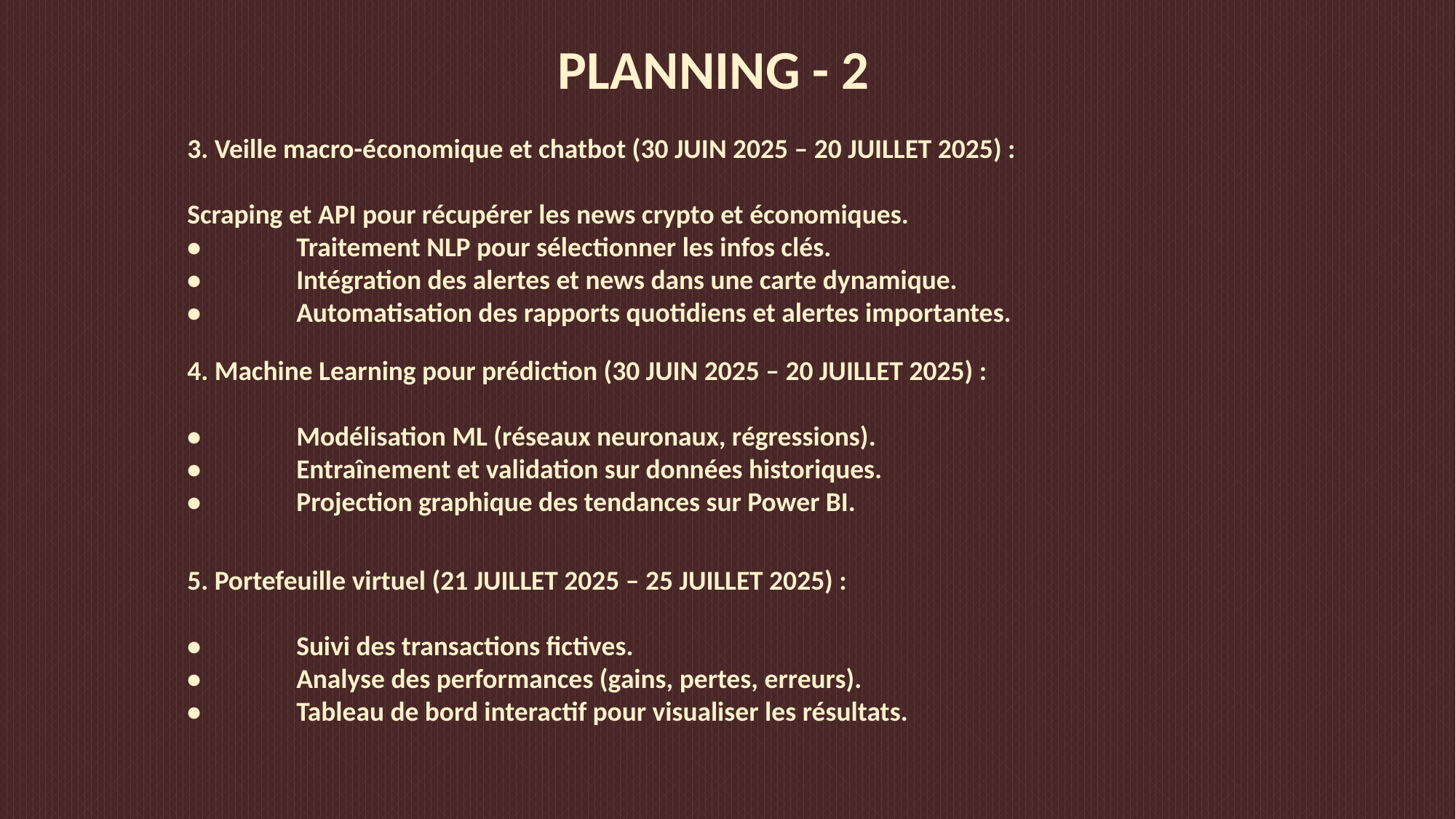

PLANNING - 2
3. Veille macro-économique et chatbot (30 JUIN 2025 – 20 JUILLET 2025) :

Scraping et API pour récupérer les news crypto et économiques.
•	Traitement NLP pour sélectionner les infos clés.
• 	Intégration des alertes et news dans une carte dynamique.
•	Automatisation des rapports quotidiens et alertes importantes.

4. Machine Learning pour prédiction (30 JUIN 2025 – 20 JUILLET 2025) :

•	Modélisation ML (réseaux neuronaux, régressions).
•	Entraînement et validation sur données historiques.
•	Projection graphique des tendances sur Power BI.

5. Portefeuille virtuel (21 JUILLET 2025 – 25 JUILLET 2025) :

•	Suivi des transactions fictives.
•	Analyse des performances (gains, pertes, erreurs).
•	Tableau de bord interactif pour visualiser les résultats.